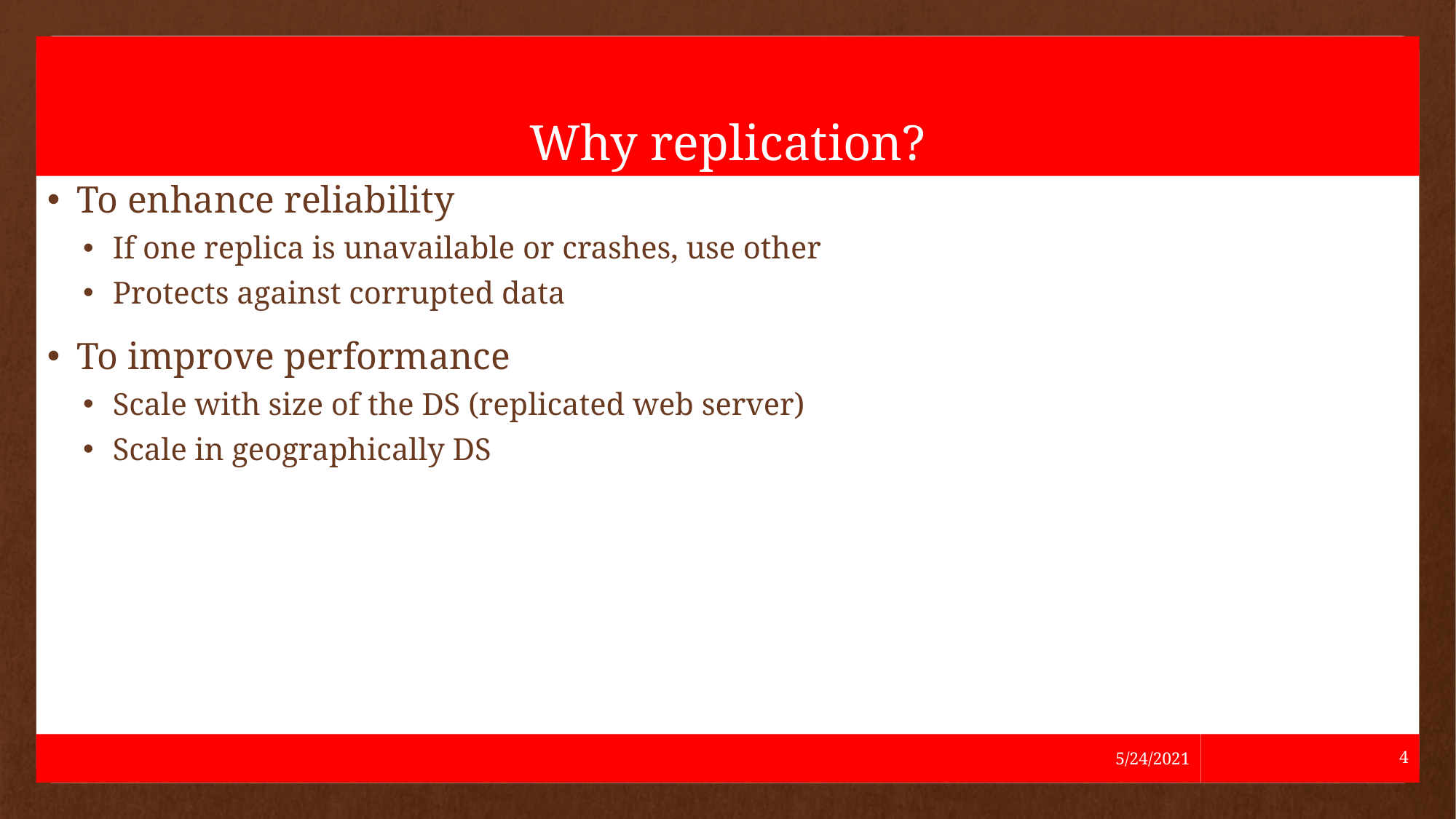

# Why replication?
To enhance reliability
If one replica is unavailable or crashes, use other
Protects against corrupted data
To improve performance
Scale with size of the DS (replicated web server)
Scale in geographically DS
5/24/2021
4